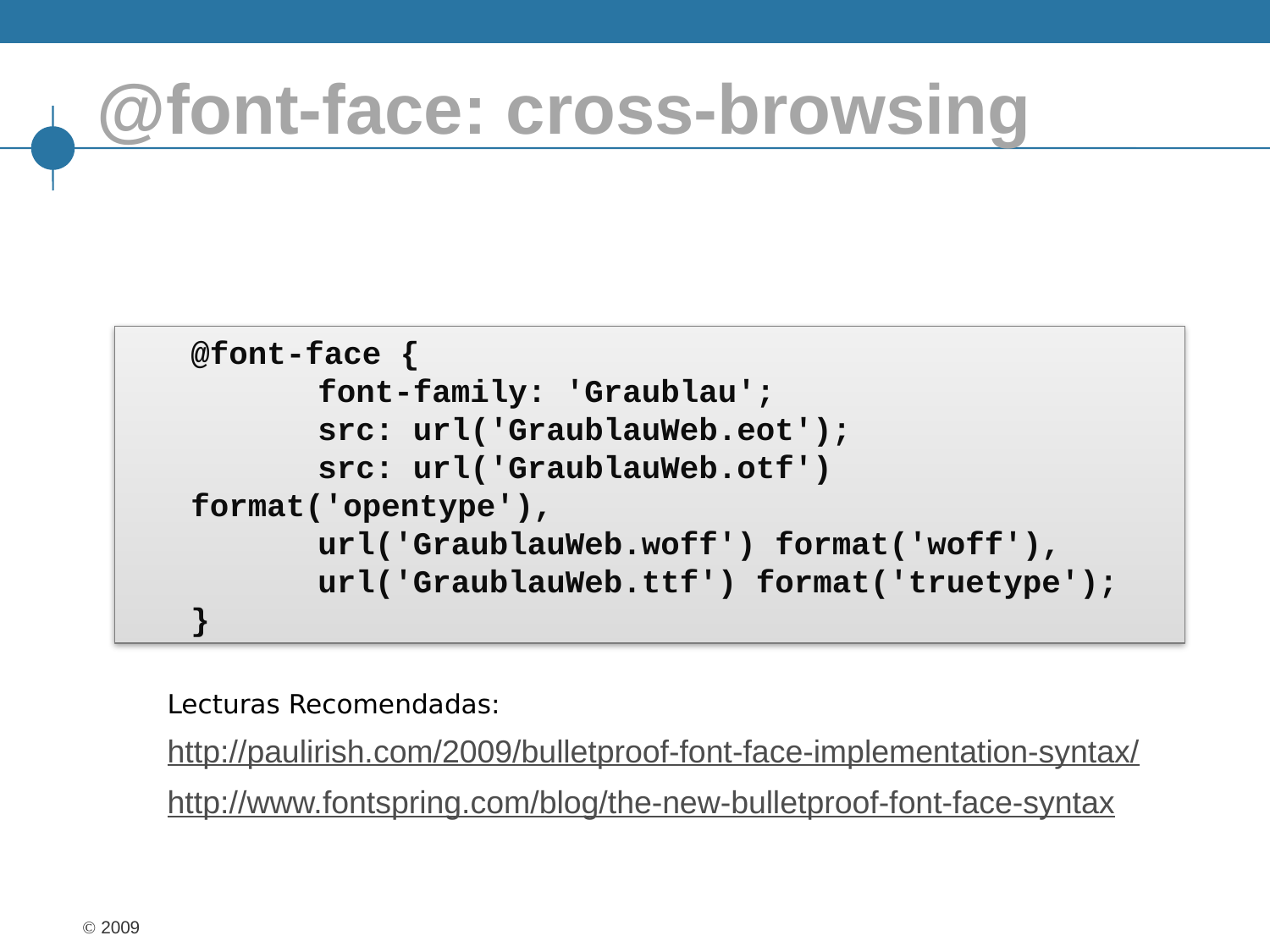

# @font-face: cross-browsing
@font-face {
	font-family: 'Graublau';
	src: url('GraublauWeb.eot');
	src: url('GraublauWeb.otf') format('opentype'),
	url('GraublauWeb.woff') format('woff'),
	url('GraublauWeb.ttf') format('truetype');
}
Lecturas Recomendadas:
http://paulirish.com/2009/bulletproof-font-face-implementation-syntax/
http://www.fontspring.com/blog/the-new-bulletproof-font-face-syntax